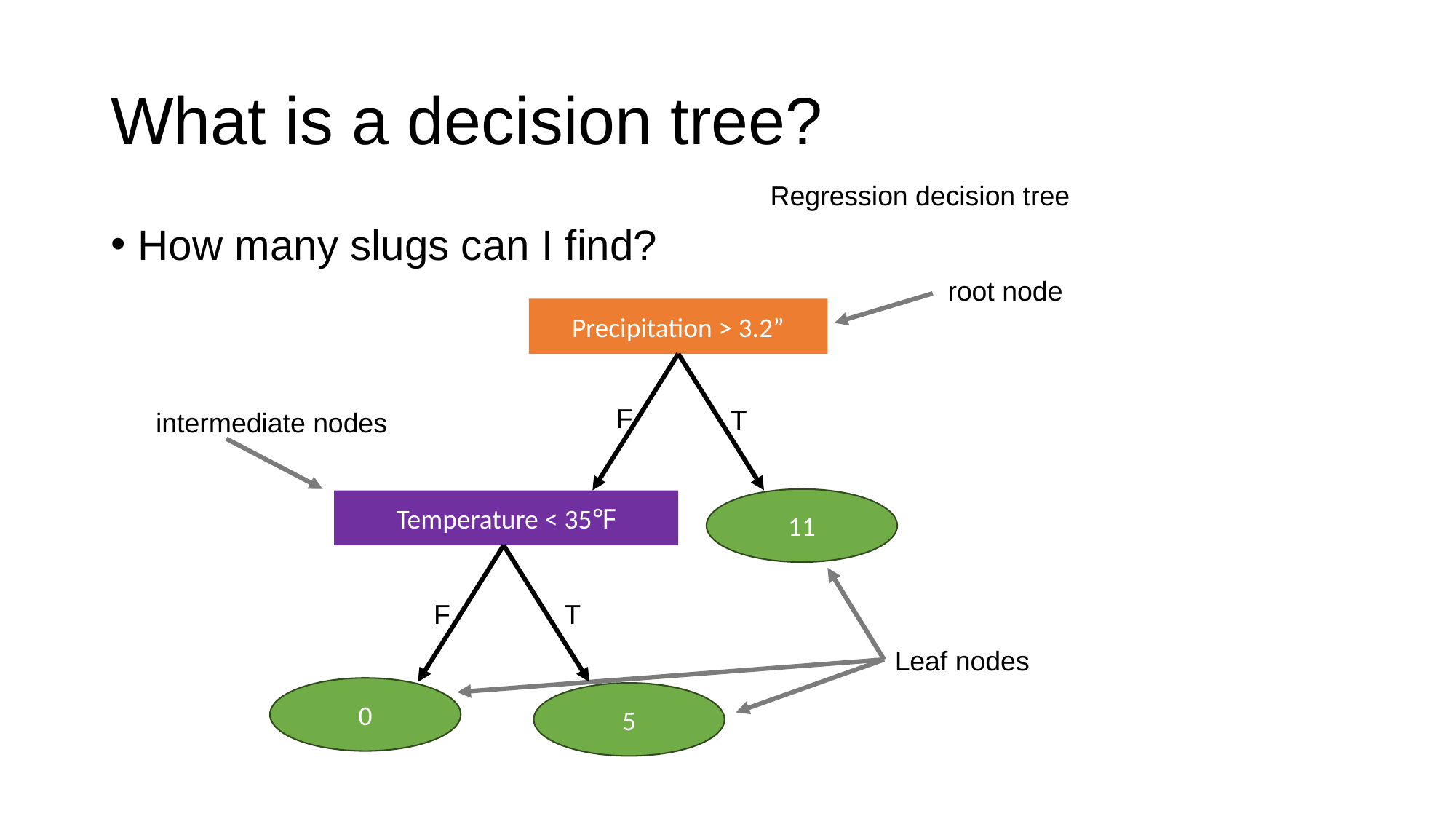

# What is a decision tree?
Regression decision tree
How many slugs can I find?
root node
Precipitation > 3.2”
F
T
intermediate nodes
11
Temperature < 35℉
F
T
Leaf nodes
0
5